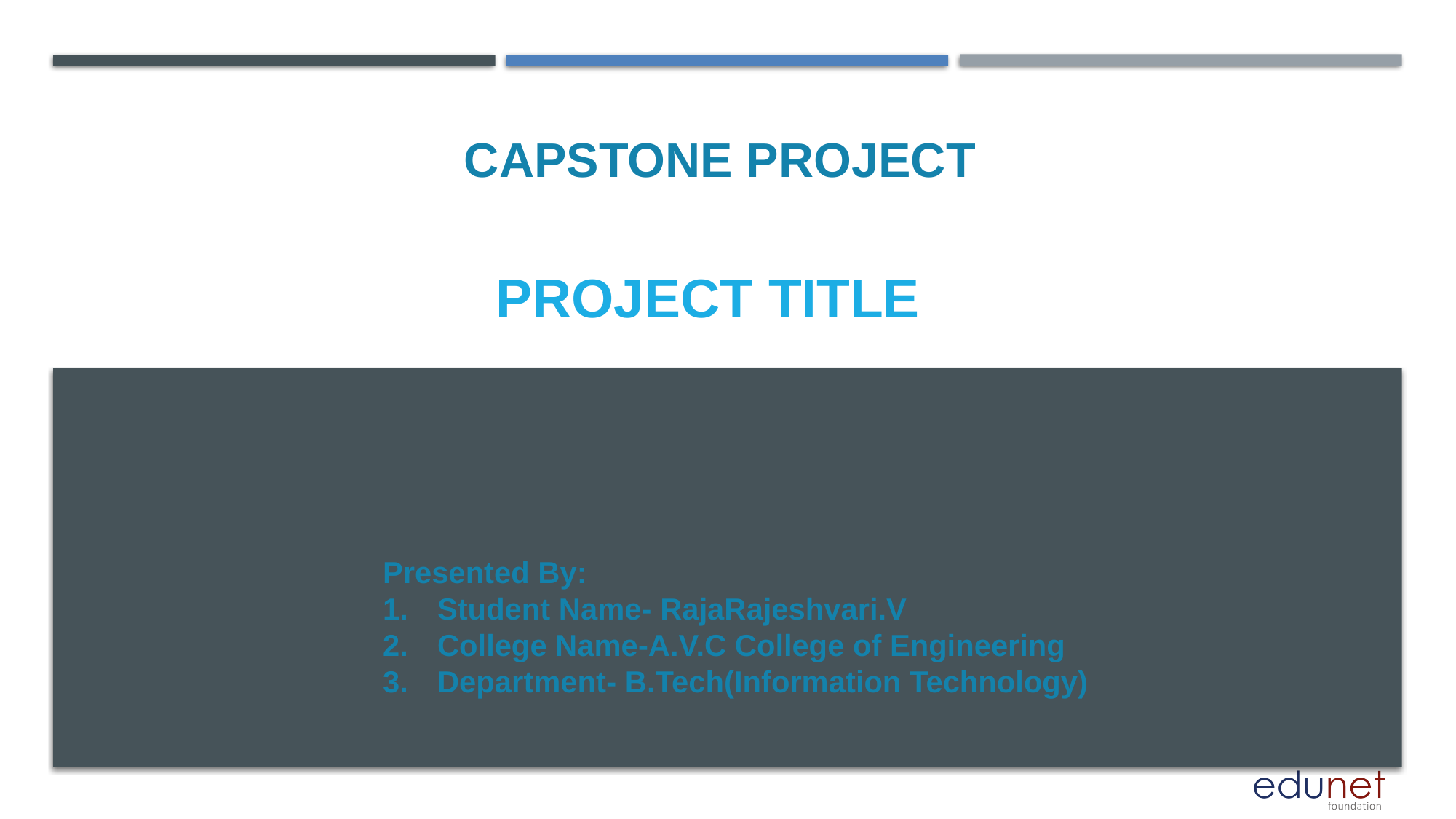

CAPSTONE PROJECT
PROJECT TITLE
Presented By:
Student Name- RajaRajeshvari.V
College Name-A.V.C College of Engineering
Department- B.Tech(Information Technology)